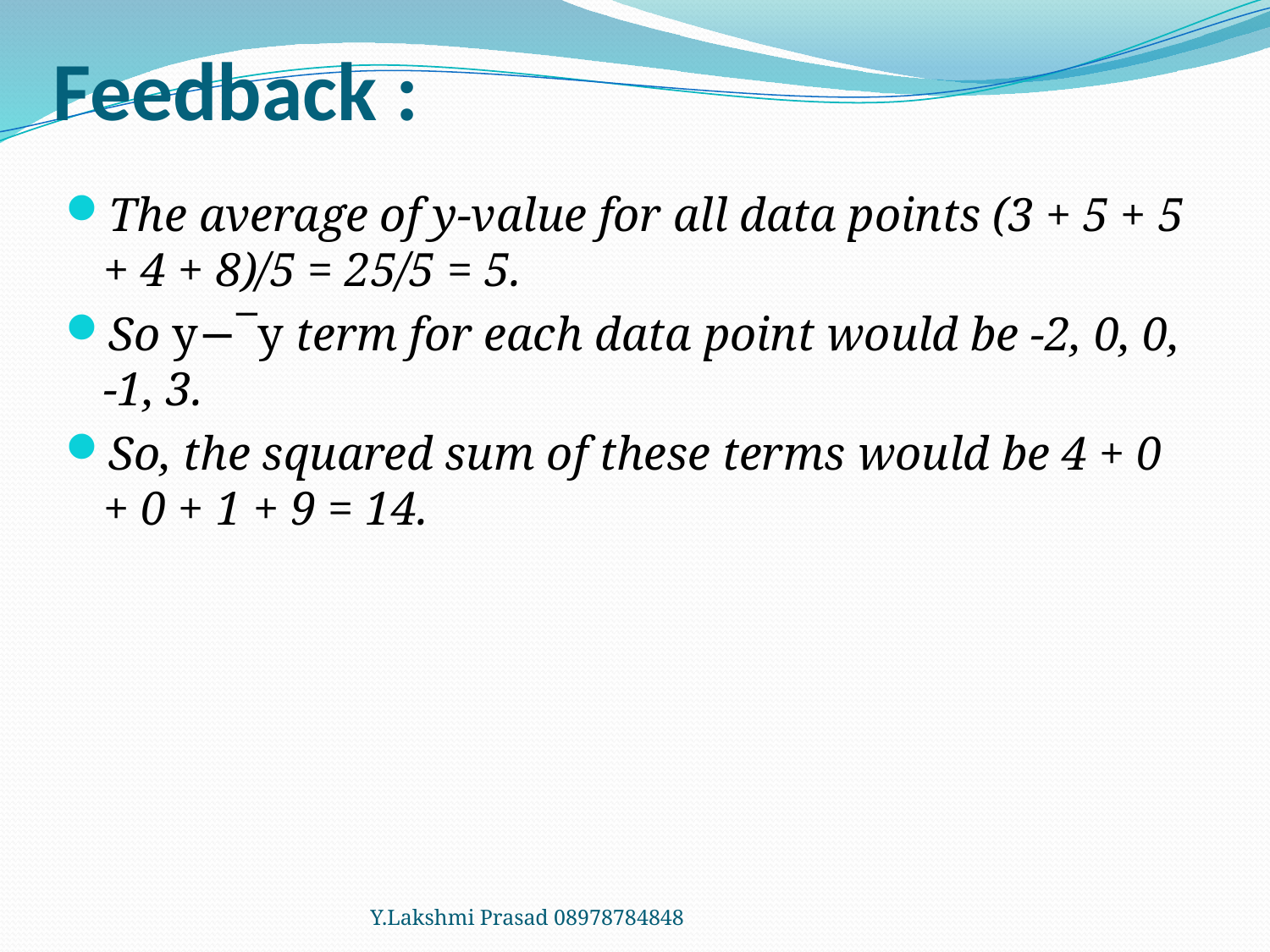

# Feedback :
The average of y-value for all data points (3 + 5 + 5 + 4 + 8)/5 = 25/5 = 5.
So y−¯y term for each data point would be -2, 0, 0, -1, 3.
So, the squared sum of these terms would be 4 + 0 + 0 + 1 + 9 = 14.
Y.Lakshmi Prasad 08978784848